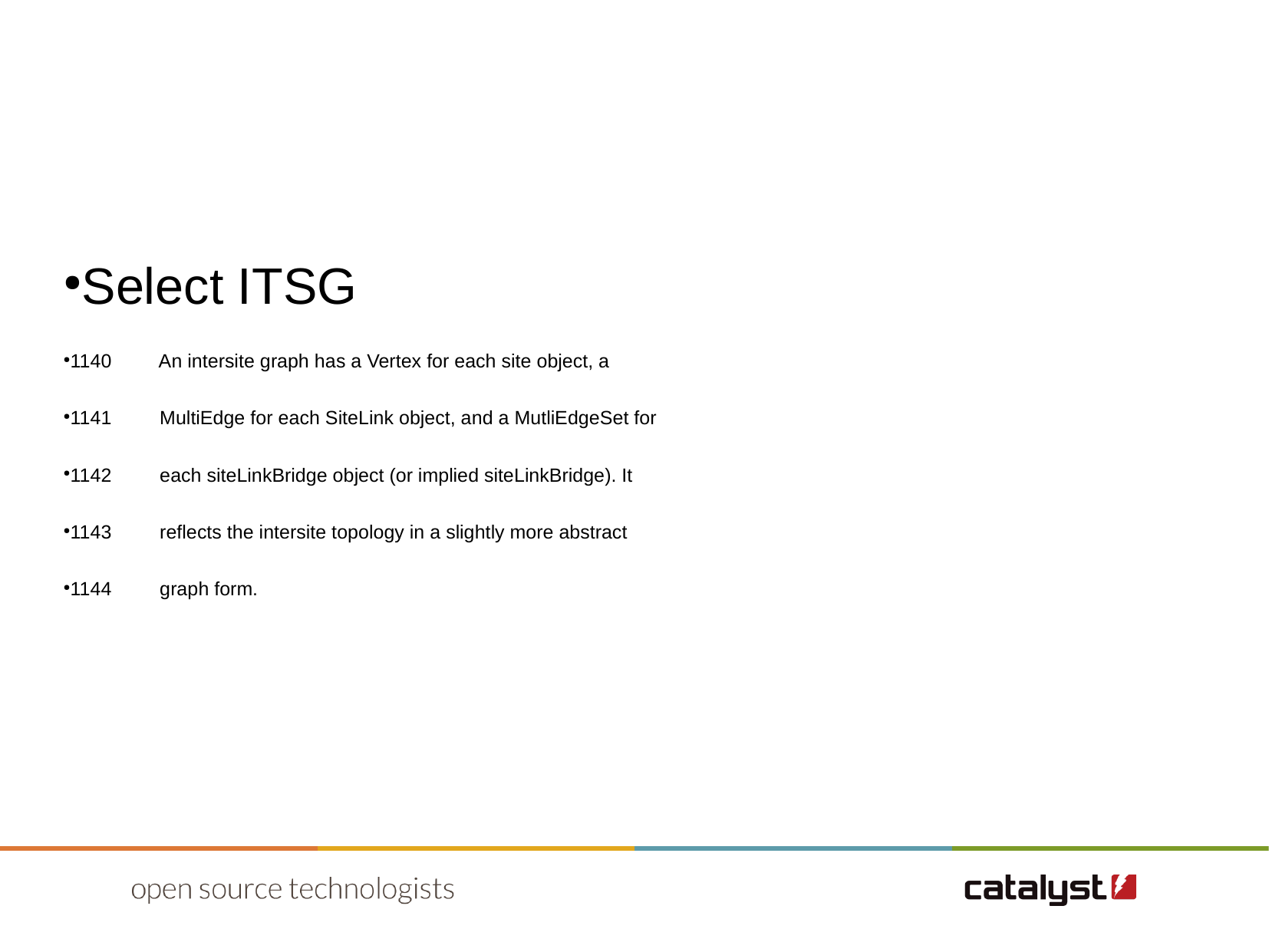

Select ITSG
1140         An intersite graph has a Vertex for each site object, a
1141         MultiEdge for each SiteLink object, and a MutliEdgeSet for
1142         each siteLinkBridge object (or implied siteLinkBridge). It
1143         reflects the intersite topology in a slightly more abstract
1144         graph form.